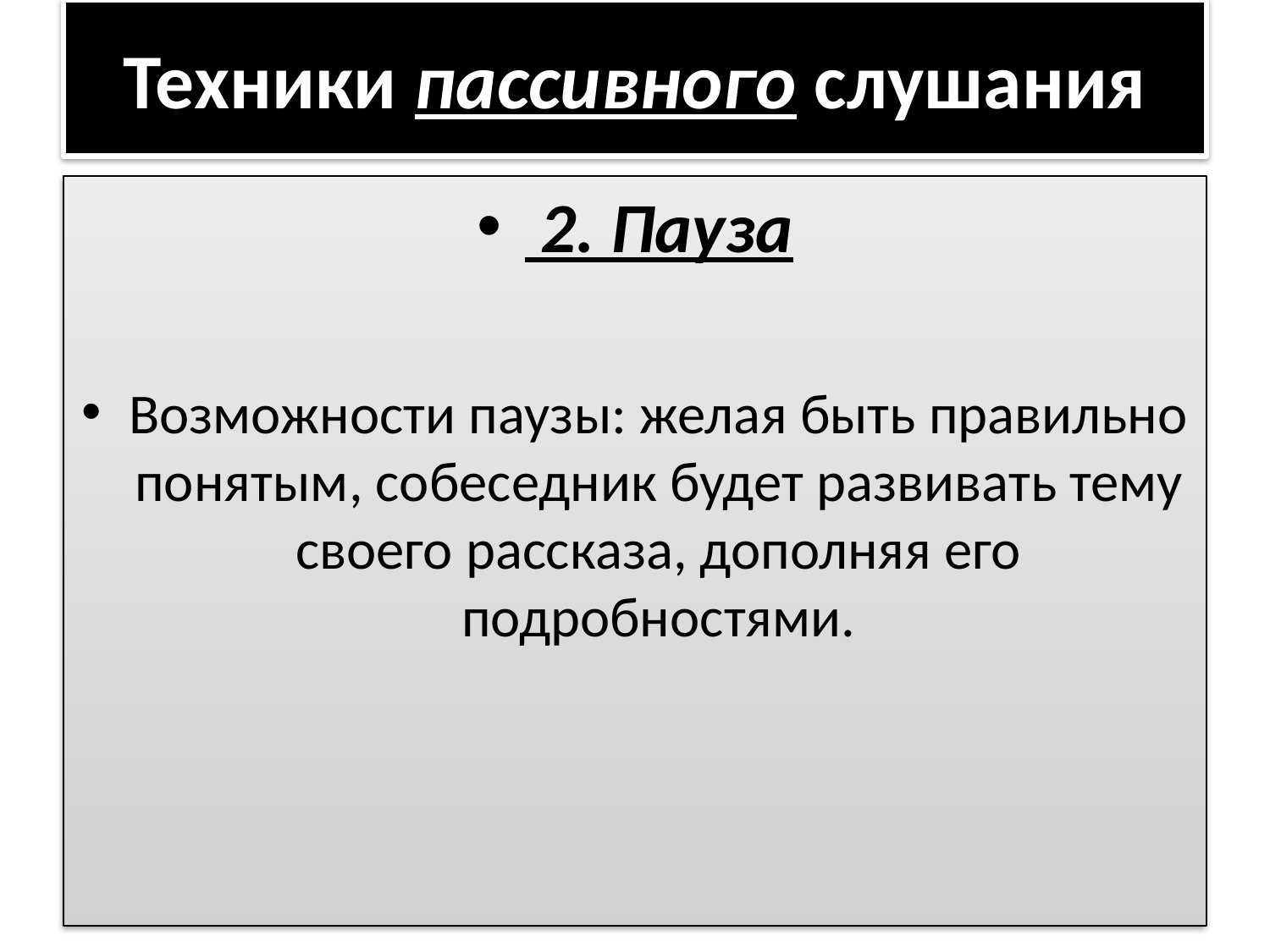

# Техники пассивного слушания
 2. Пауза

Возможности паузы: желая быть правильно понятым, собеседник будет развивать тему своего рассказа, дополняя его подробностями.